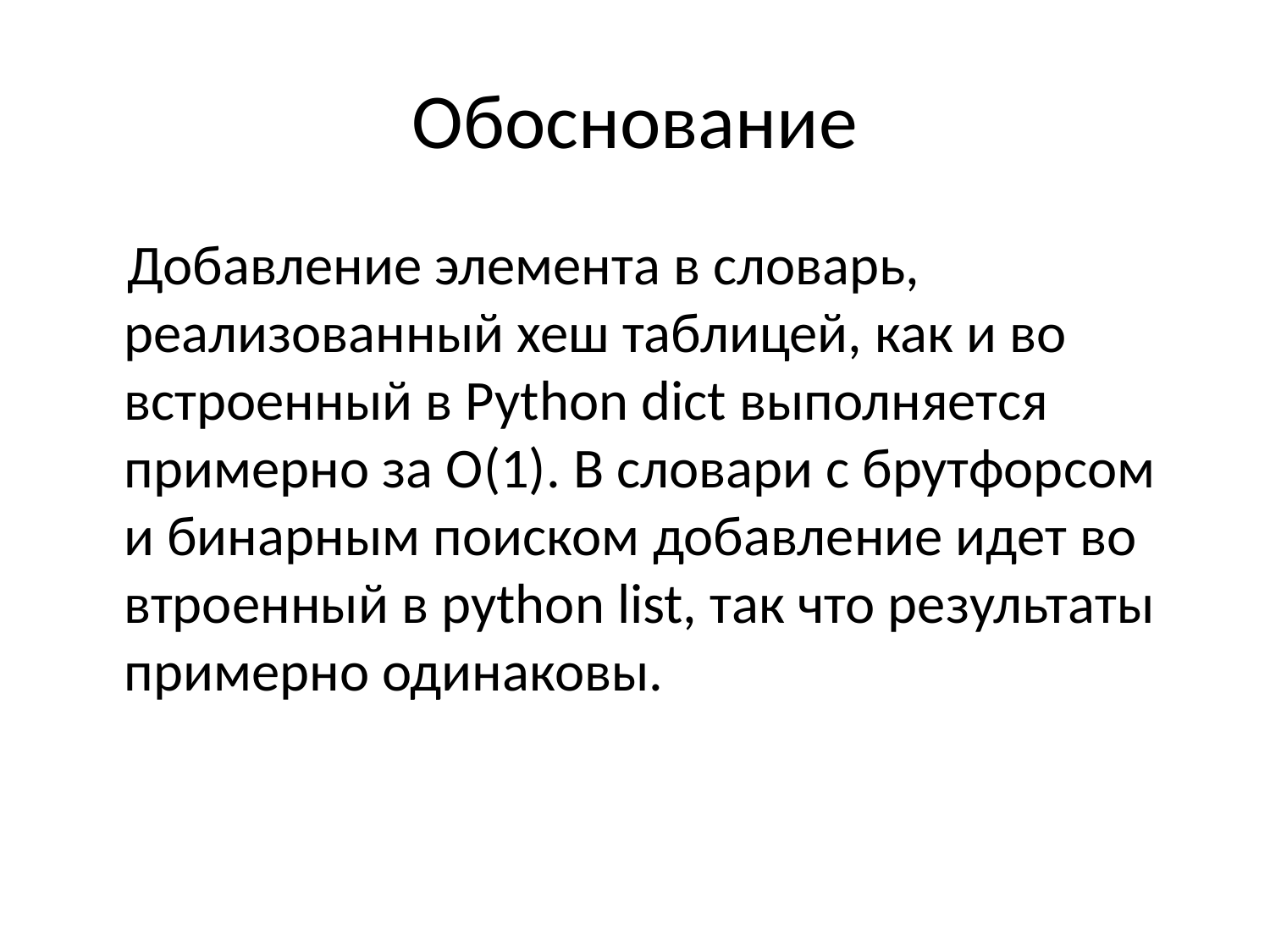

# Обоснование
    Добавление элемента в словарь, реализованный хеш таблицей, как и во встроенный в Python dict выполняется примерно за O(1). В словари с брутфорсом и бинарным поиском добавление идет во втроенный в python list, так что результаты примерно одинаковы.